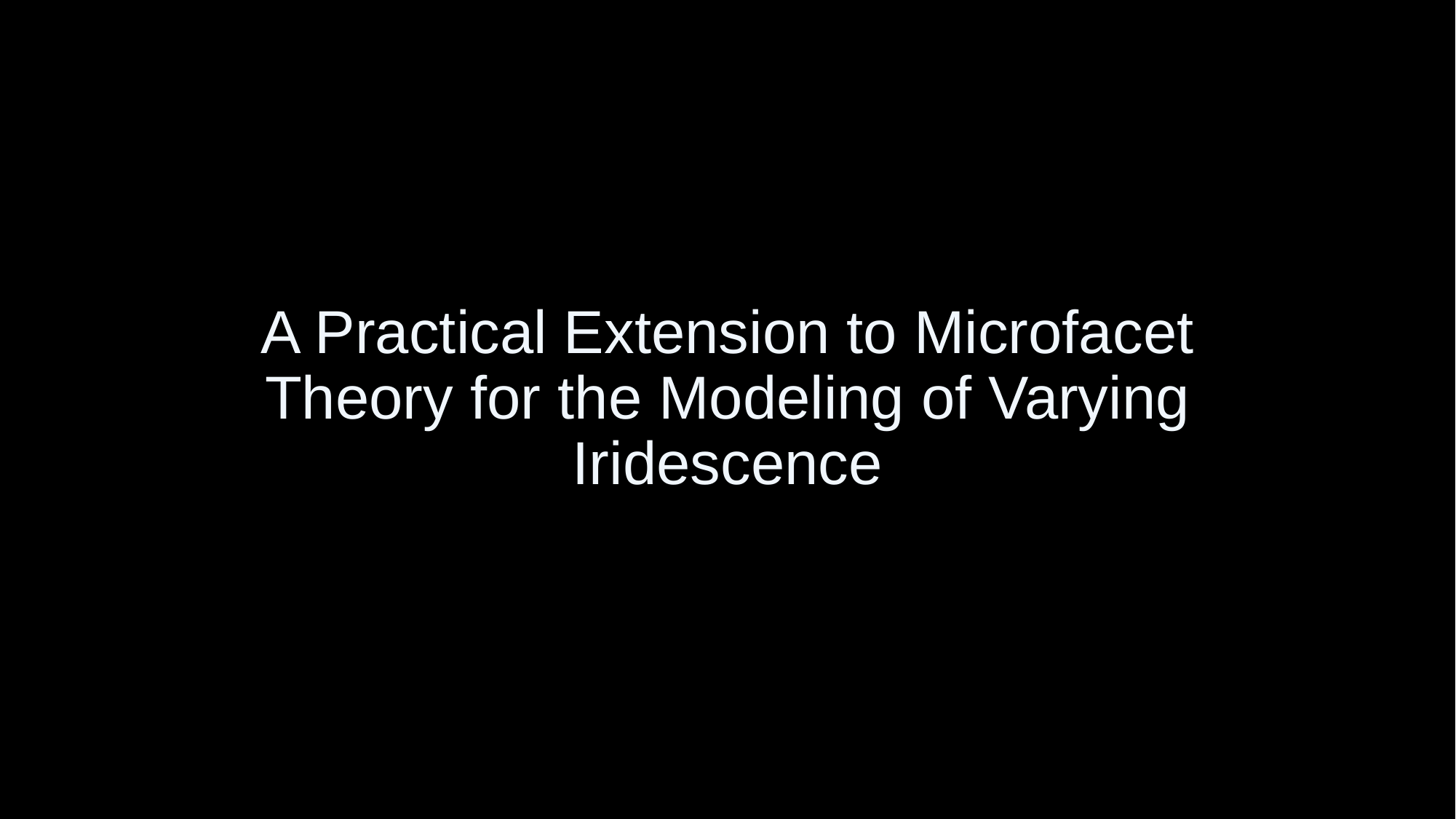

# A Practical Extension to Microfacet Theory for the Modeling of Varying Iridescence